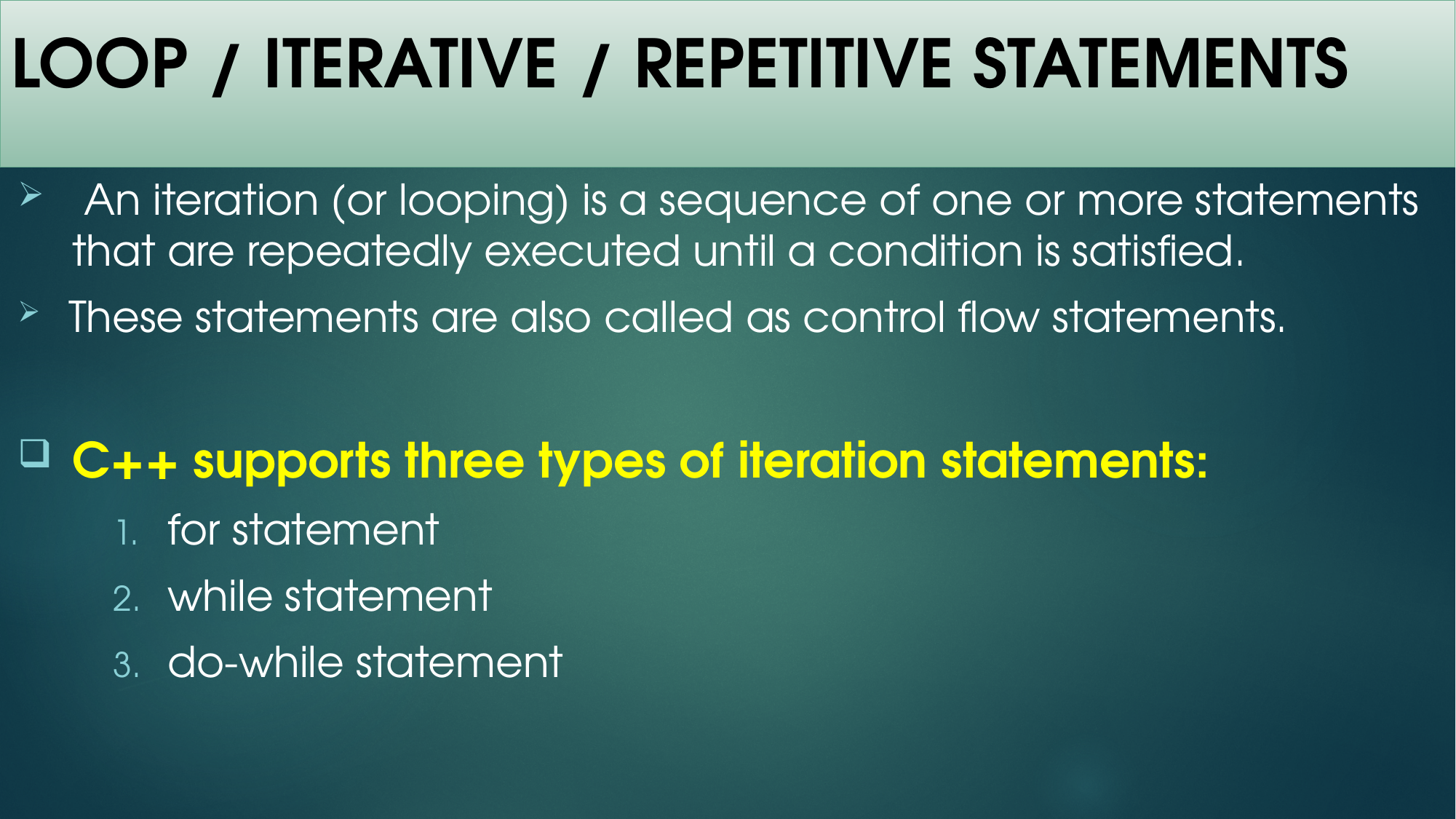

# LOOP / ITERATIVE / REPETITIVE STATEMENTS
 An iteration (or looping) is a sequence of one or more statements that are repeatedly executed until a condition is satisfied.
 These statements are also called as control flow statements.

 C++ supports three types of iteration statements:
for statement
while statement
do-while statement